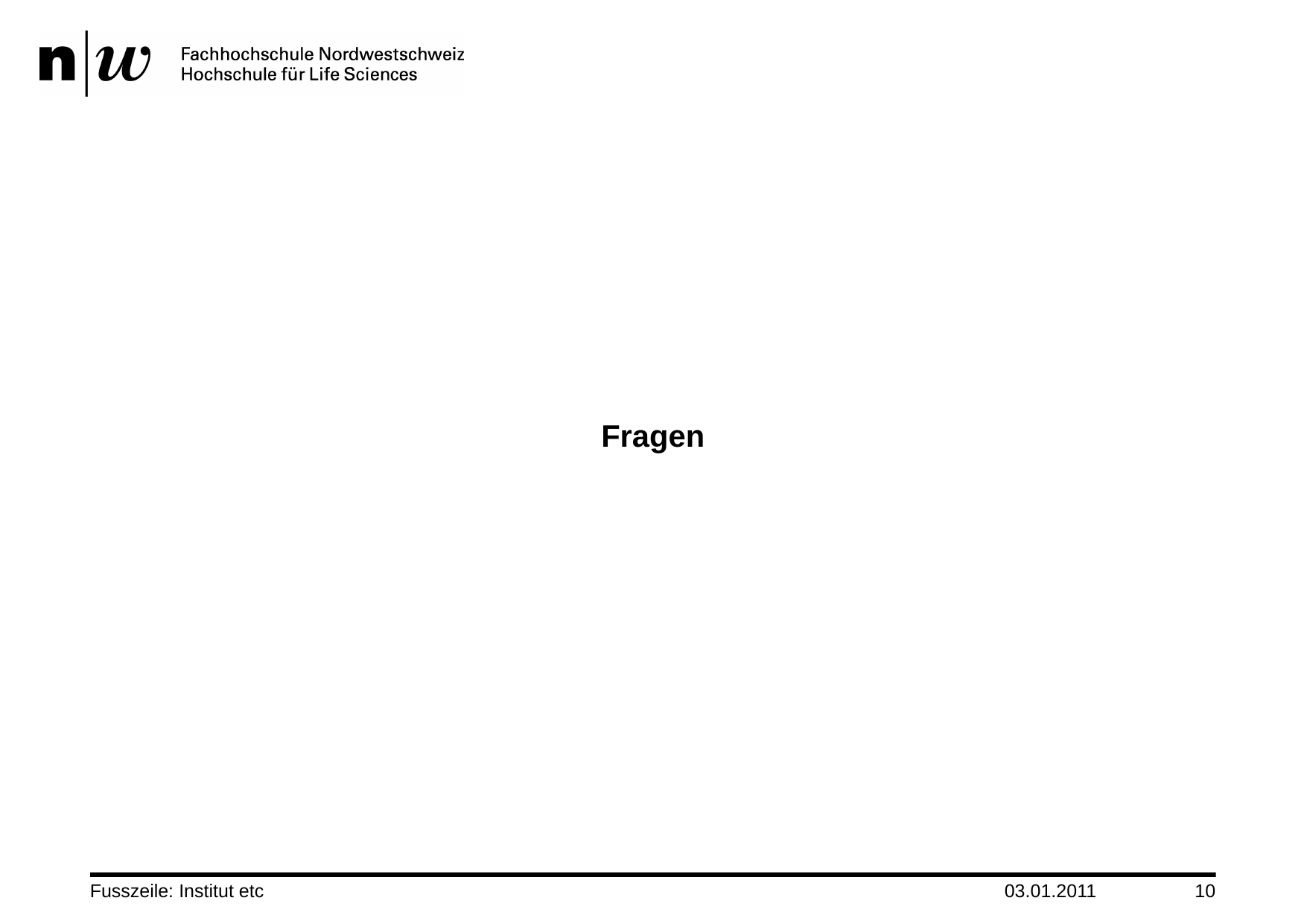

#

Fragen
Fusszeile: Institut etc
03.01.2011
10